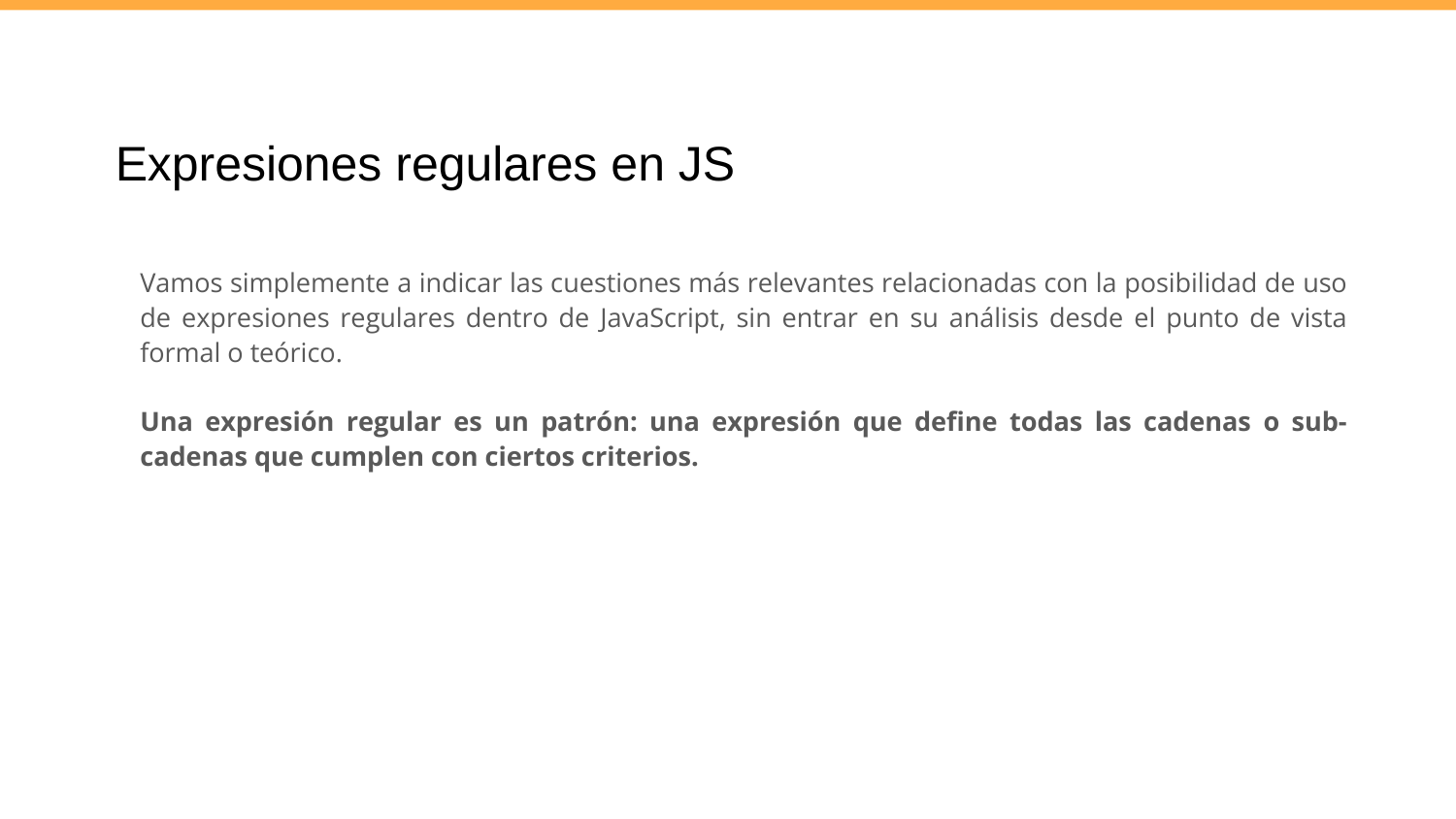

# Expresiones regulares en JS
Vamos simplemente a indicar las cuestiones más relevantes relacionadas con la posibilidad de uso de expresiones regulares dentro de JavaScript, sin entrar en su análisis desde el punto de vista formal o teórico.

Una expresión regular es un patrón: una expresión que define todas las cadenas o sub-cadenas que cumplen con ciertos criterios.